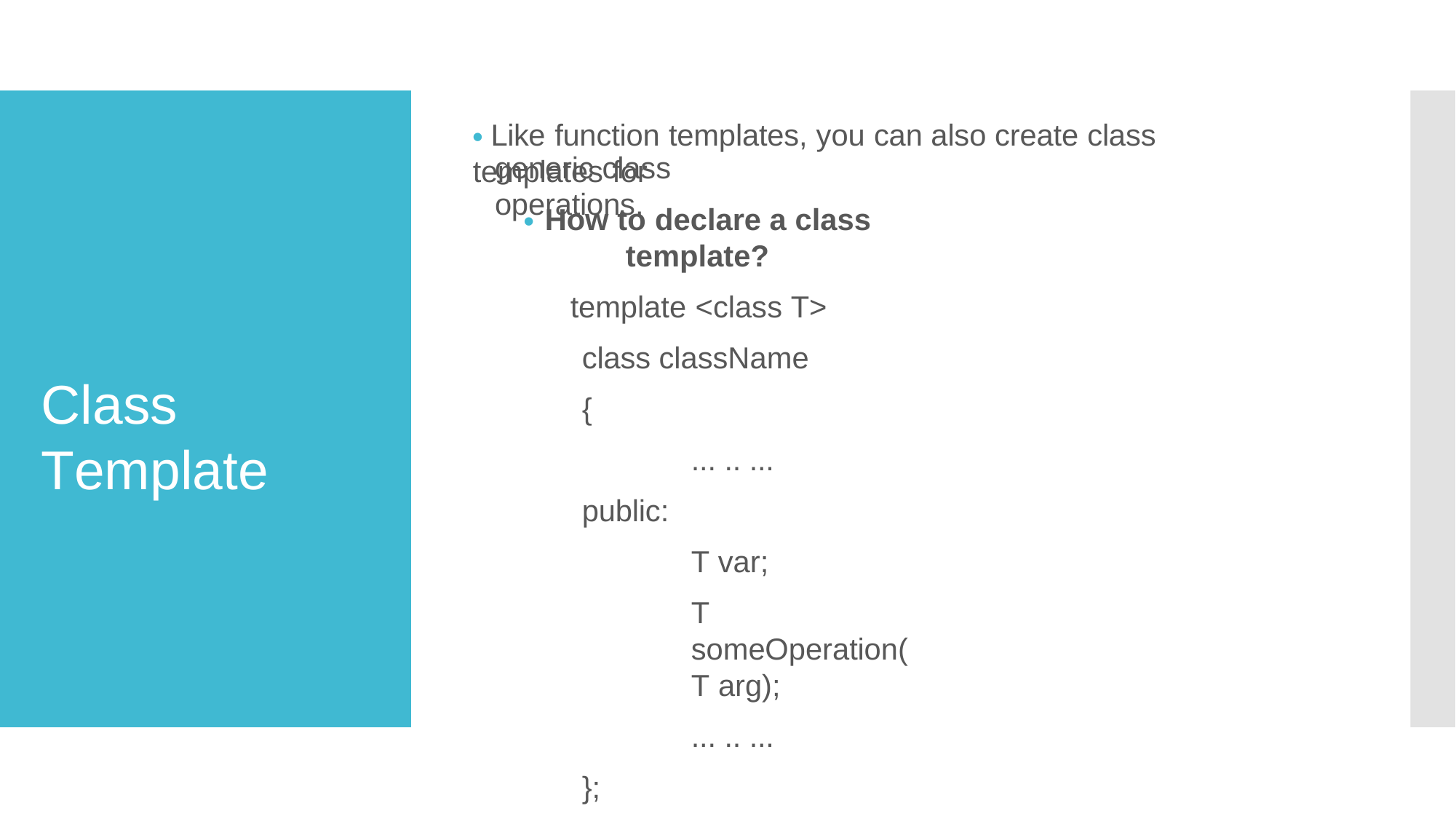

🞄 Like function templates, you can also create class templates for
# generic class operations.
🞄 How to declare a class template?
template <class T>
class className
{
... .. ...
public:
T var;
T someOperation(T arg);
... .. ...
};
Class Template